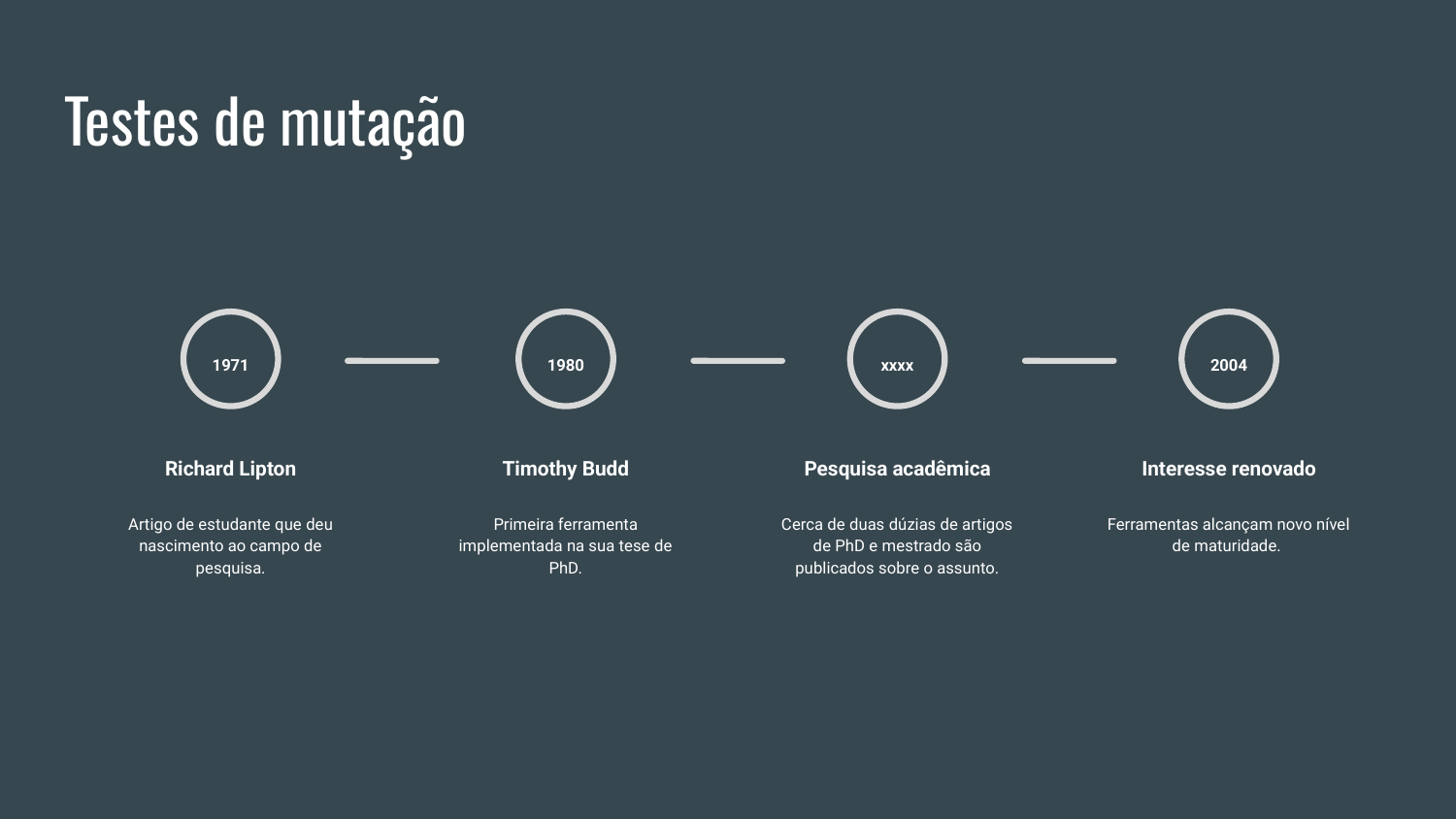

# Testes de mutação

1971
Richard Lipton
Artigo de estudante que deu nascimento ao campo de pesquisa.

1980
Timothy Budd
Primeira ferramenta implementada na sua tese de PhD.

xxxx
Pesquisa acadêmica
Cerca de duas dúzias de artigos de PhD e mestrado são publicados sobre o assunto.

2004
Interesse renovado
Ferramentas alcançam novo nível de maturidade.